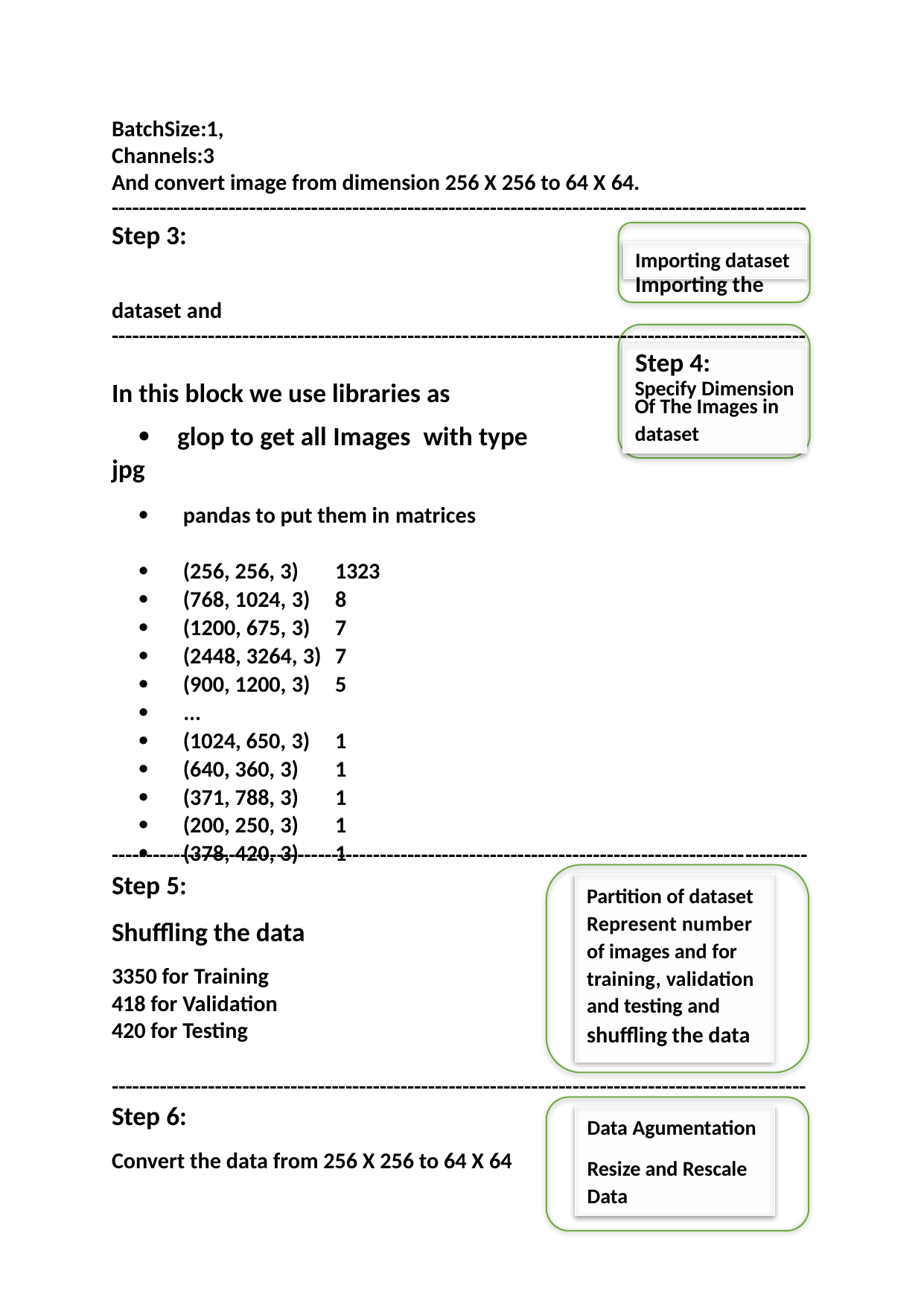

BatchSize:1,
Channels:3
And convert image from dimension 256 X 256 to 64 X 64. -----------------------------------------------------------------------------------------------------
Step 3:
Importing dataset
Importing the dataset and -----------------------------------------------------------------------------------------------------
Step 4:
Specify Dimension

In this block we use libraries as

•  glop to get all Images  with type jpg

•   pandas to put them in matrices

•   (256, 256, 3)	1323
•   (768, 1024, 3)	8
•   (1200, 675, 3)	7
•   (2448, 3264, 3)	7
•   (900, 1200, 3)	5
•   ...
•   (1024, 650, 3)	1
•   (640, 360, 3)	1
•   (371, 788, 3)	1
•   (200, 250, 3)	1
•   (378, 420, 3)	1
Of The Images in dataset
-----------------------------------------------------------------------------------------------------

Step 5:

Shuffling the data

3350 for Training
418 for Validation
420 for Testing

Partition of dataset Represent number of images and for training, validation and testing and shuffling the data
-----------------------------------------------------------------------------------------------------

Step 6:

Convert the data from 256 X 256 to 64 X 64

Data Agumentation

Resize and Rescale Data